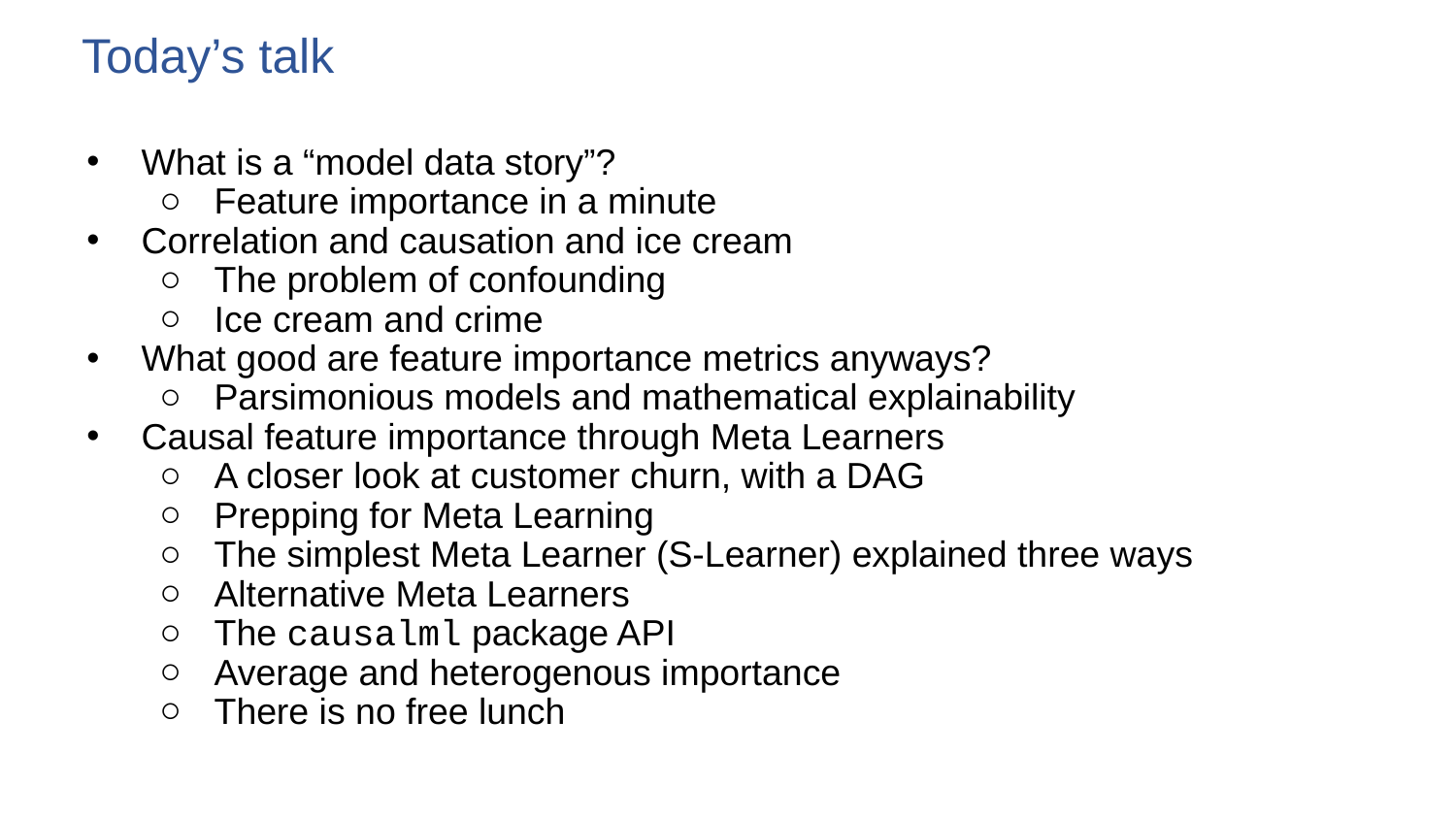

# Today’s talk
What is a “model data story”?
Feature importance in a minute
Correlation and causation and ice cream
The problem of confounding
Ice cream and crime
What good are feature importance metrics anyways?
Parsimonious models and mathematical explainability
Causal feature importance through Meta Learners
A closer look at customer churn, with a DAG
Prepping for Meta Learning
The simplest Meta Learner (S-Learner) explained three ways
Alternative Meta Learners
The causalml package API
Average and heterogenous importance
There is no free lunch